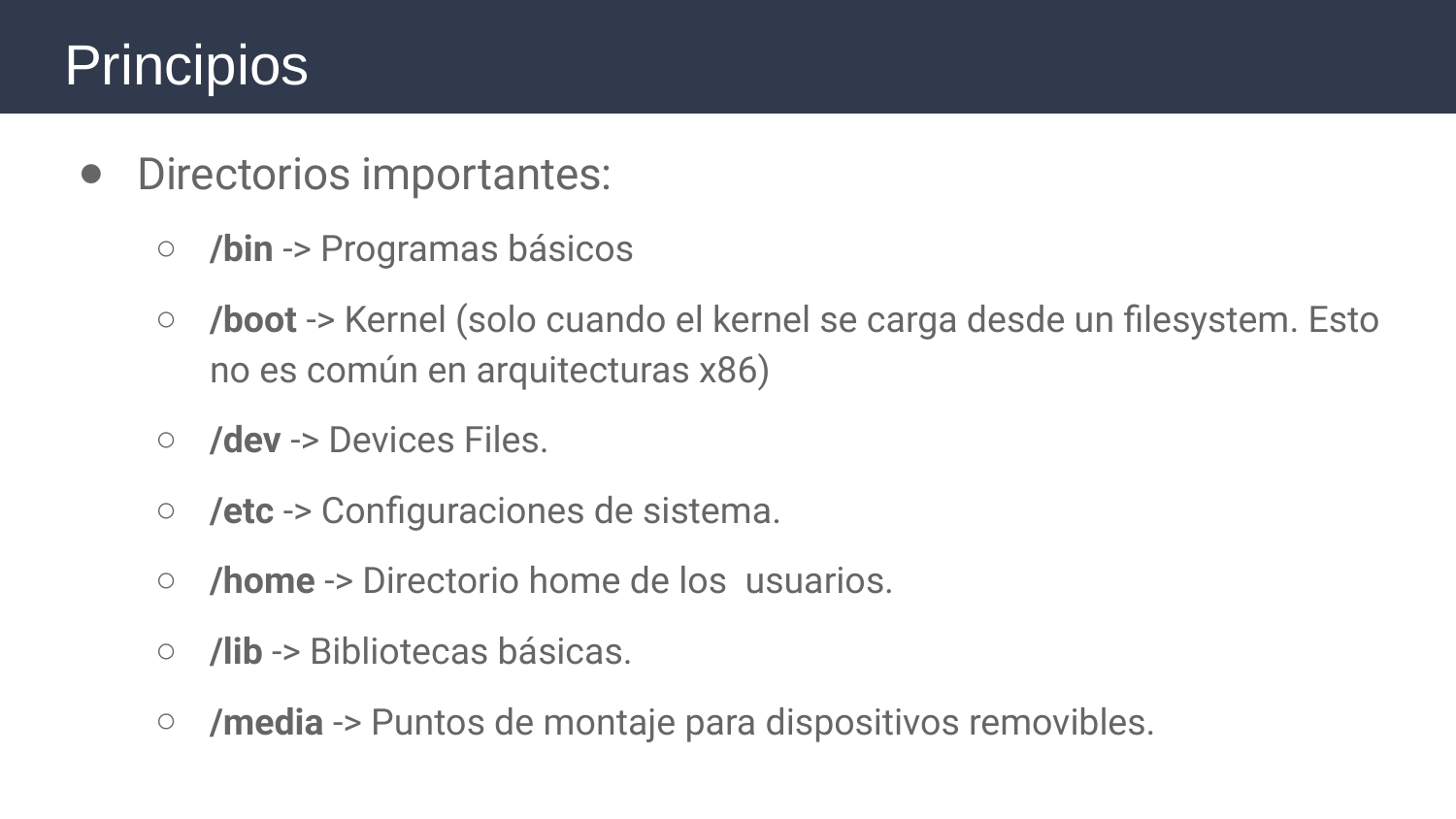

# Principios

Directorios importantes:
/bin -> Programas básicos
/boot -> Kernel (solo cuando el kernel se carga desde un filesystem. Esto no es común en arquitecturas x86)
/dev -> Devices Files.
/etc -> Configuraciones de sistema.
/home -> Directorio home de los  usuarios.
/lib -> Bibliotecas básicas.
/media -> Puntos de montaje para dispositivos removibles.